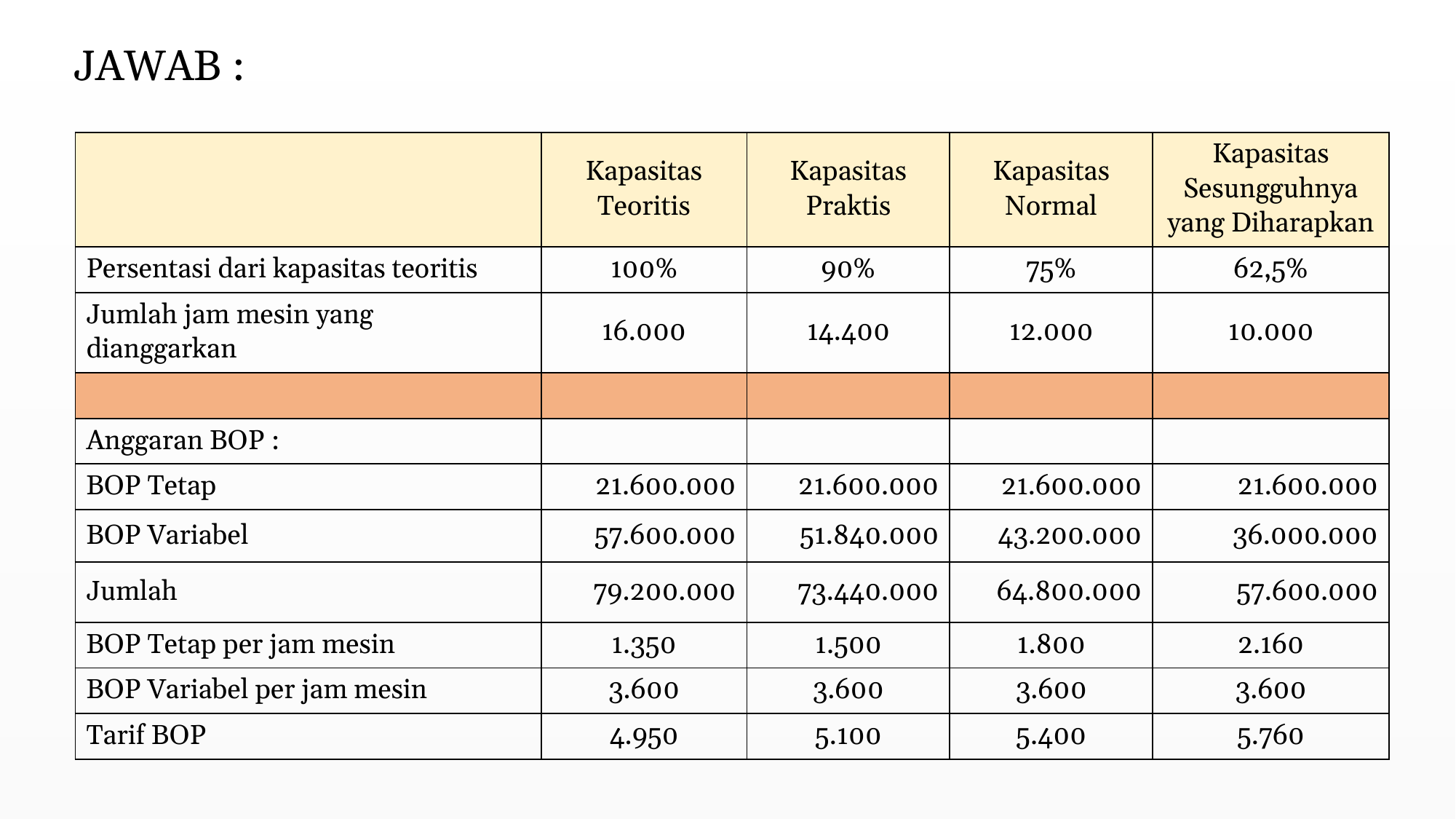

JAWAB :

|  | Kapasitas Teoritis | Kapasitas Praktis | Kapasitas Normal | Kapasitas Sesungguhnya yang Diharapkan |
| --- | --- | --- | --- | --- |
| Persentasi dari kapasitas teoritis | 100% | 90% | 75% | 62,5% |
| Jumlah jam mesin yang dianggarkan | 16.000 | 14.400 | 12.000 | 10.000 |
|  |  |  |  |  |
| Anggaran BOP : |  |  |  |  |
| BOP Tetap | 21.600.000 | 21.600.000 | 21.600.000 | 21.600.000 |
| BOP Variabel | 57.600.000 | 51.840.000 | 43.200.000 | 36.000.000 |
| Jumlah | 79.200.000 | 73.440.000 | 64.800.000 | 57.600.000 |
| BOP Tetap per jam mesin | 1.350 | 1.500 | 1.800 | 2.160 |
| BOP Variabel per jam mesin | 3.600 | 3.600 | 3.600 | 3.600 |
| Tarif BOP | 4.950 | 5.100 | 5.400 | 5.760 |